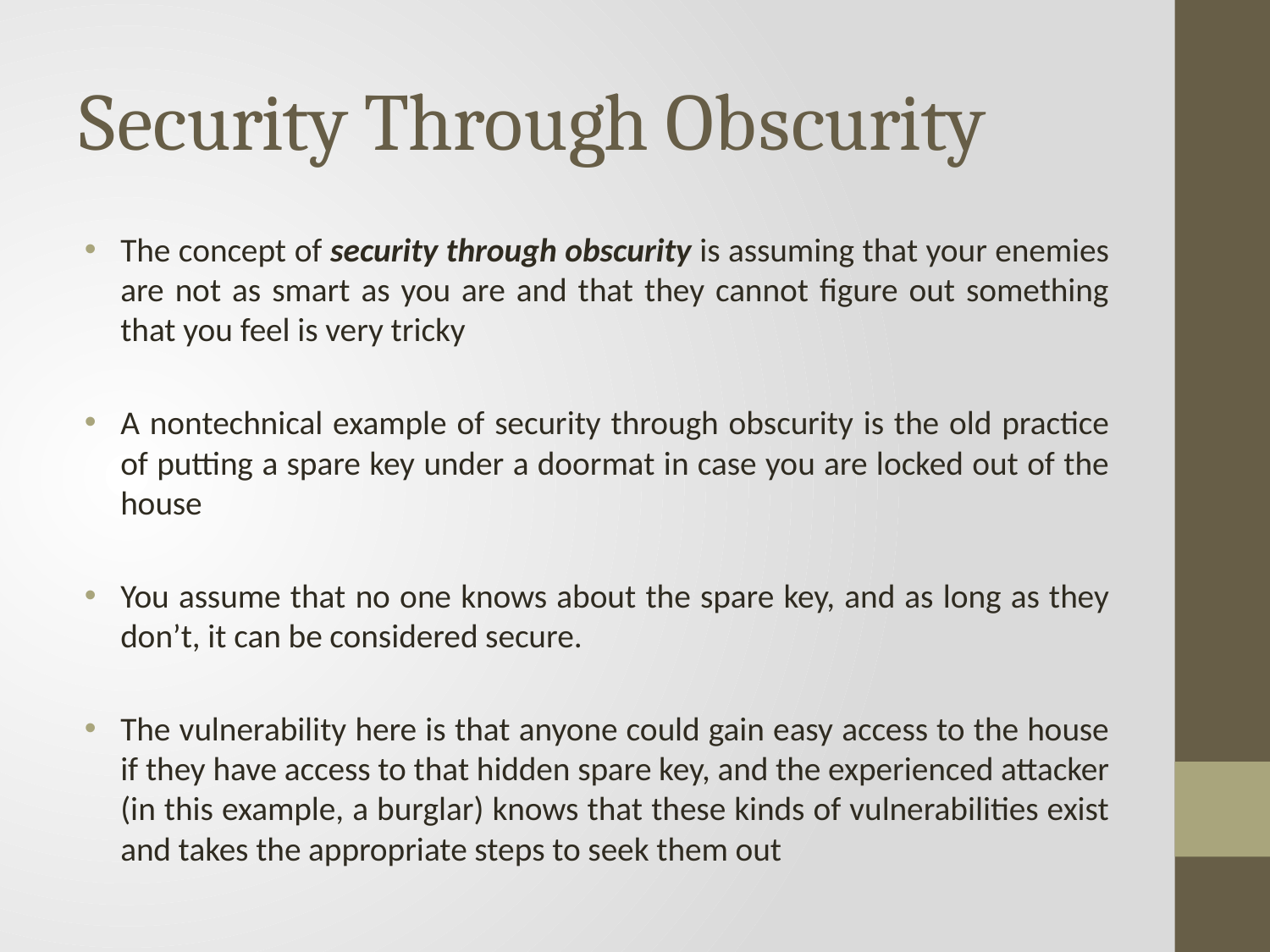

# Security Through Obscurity
The concept of security through obscurity is assuming that your enemies are not as smart as you are and that they cannot figure out something that you feel is very tricky

A nontechnical example of security through obscurity is the old practice of putting a spare key under a doormat in case you are locked out of the house

You assume that no one knows about the spare key, and as long as they don’t, it can be considered secure.

The vulnerability here is that anyone could gain easy access to the house if they have access to that hidden spare key, and the experienced attacker (in this example, a burglar) knows that these kinds of vulnerabilities exist and takes the appropriate steps to seek them out